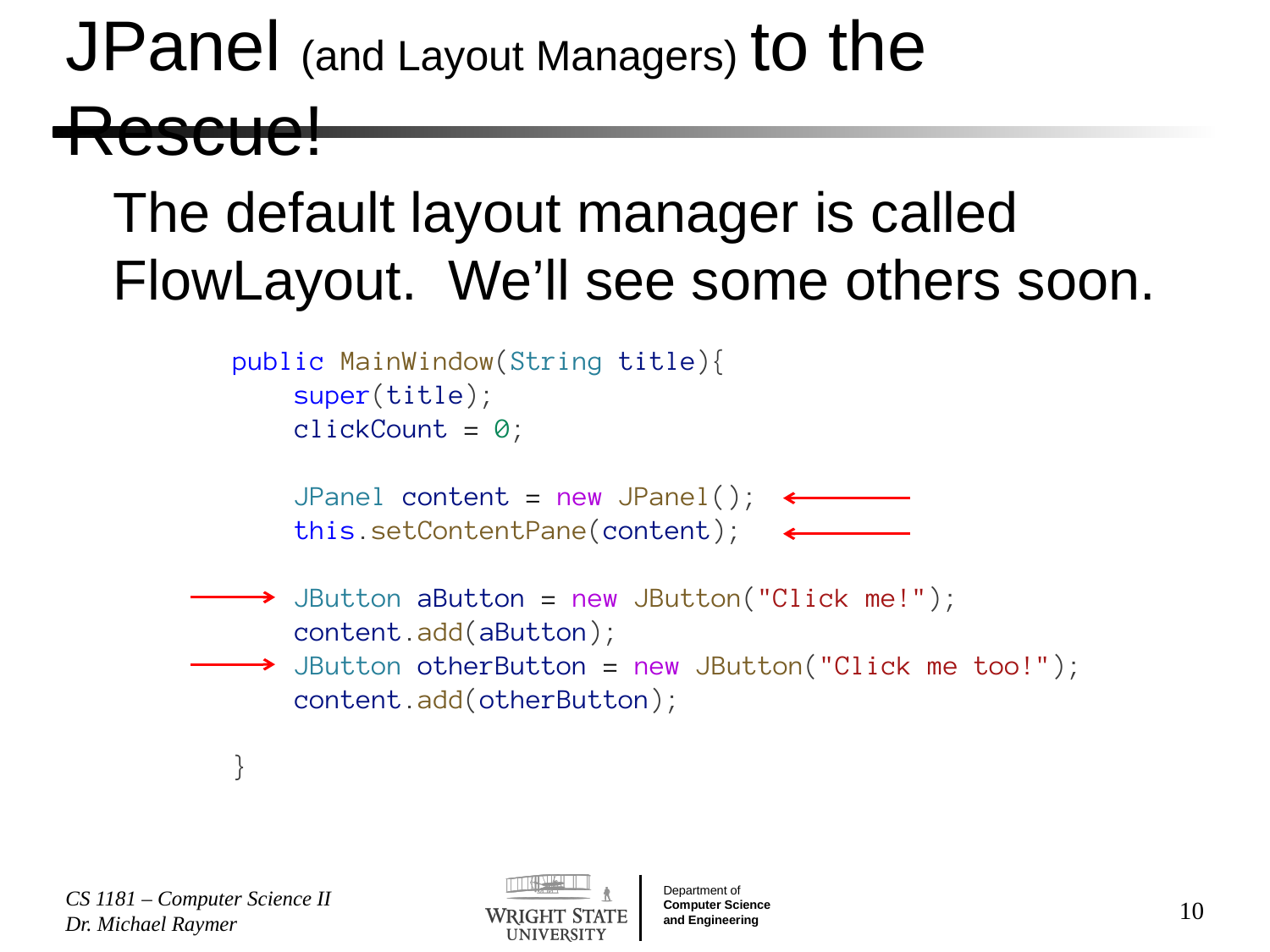

# JPanel (and Layout Managers) to the Rescue!
The default layout manager is called FlowLayout.  We’ll see some others soon.
    public MainWindow(String title){
        super(title);
        clickCount = 0;
        JPanel content = new JPanel();
        this.setContentPane(content);
        JButton aButton = new JButton("Click me!");
        content.add(aButton);
        JButton otherButton = new JButton("Click me too!");
        content.add(otherButton);
    }
CS 1181 – Computer Science II    Dr. Michael Raymer
10